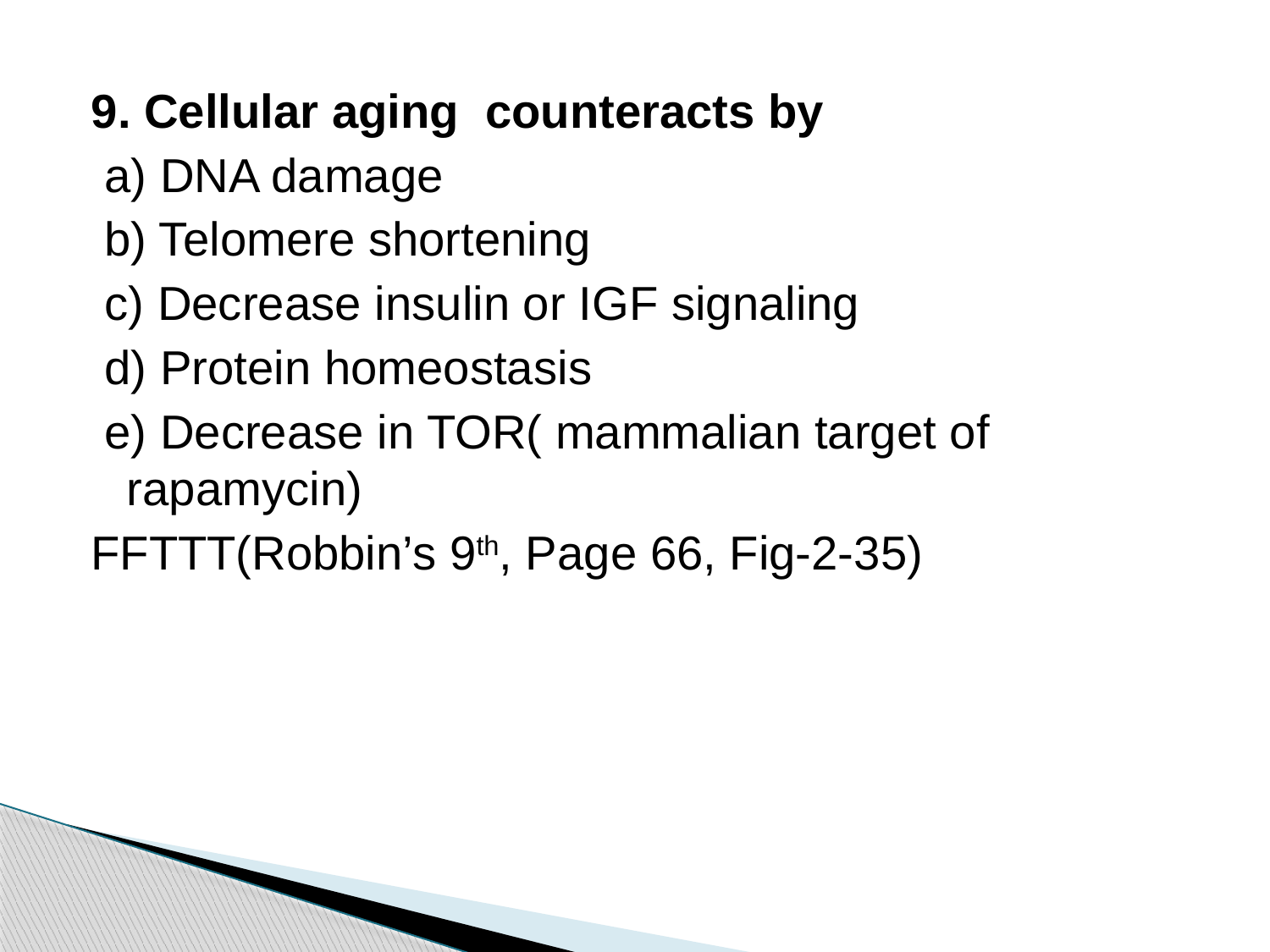

9. Cellular aging  counteracts by
 a) DNA damage
 b) Telomere shortening
 c) Decrease insulin or IGF signaling
 d) Protein homeostasis
 e) Decrease in TOR( mammalian target of rapamycin)
FFTTT(Robbin’s 9th, Page 66, Fig-2-35)